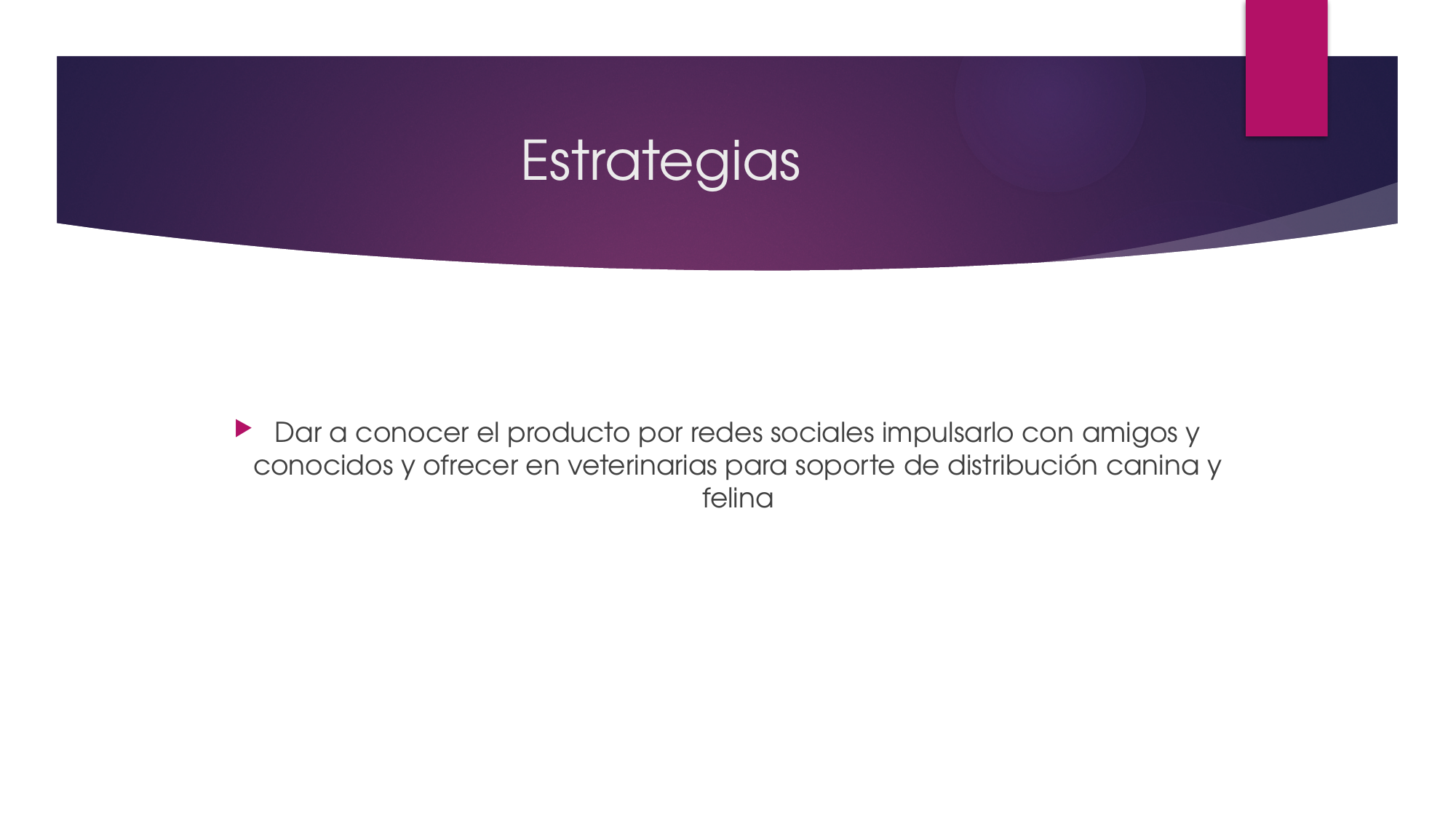

# Estrategias
Dar a conocer el producto por redes sociales impulsarlo con amigos y conocidos y ofrecer en veterinarias para soporte de distribución canina y felina